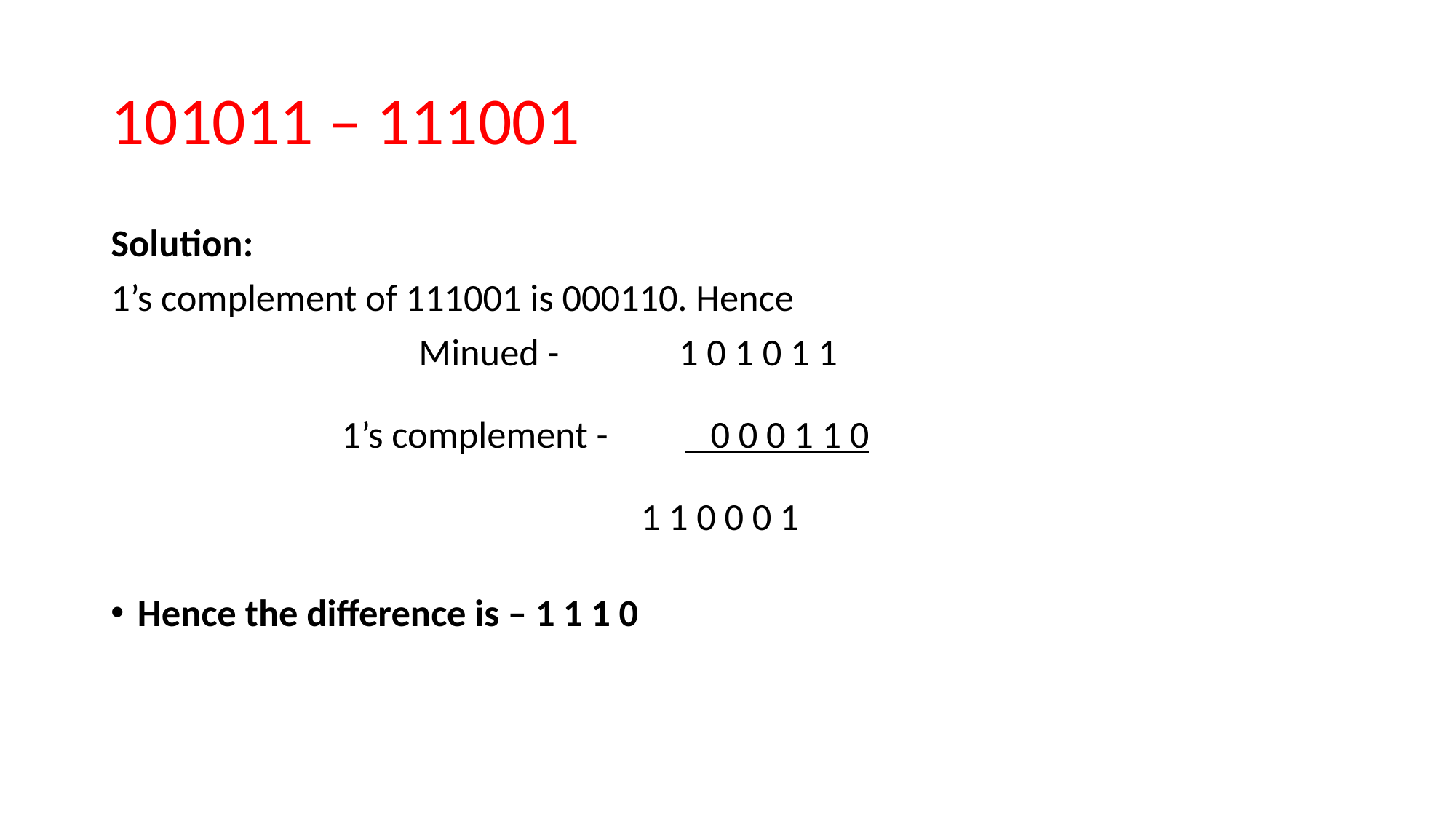

# 101011 – 111001
Solution:
1’s complement of 111001 is 000110. Hence
                                    Minued -              1 0 1 0 1 1
                           1’s complement -            0 0 0 1 1 0
                                                              1 1 0 0 0 1
Hence the difference is – 1 1 1 0